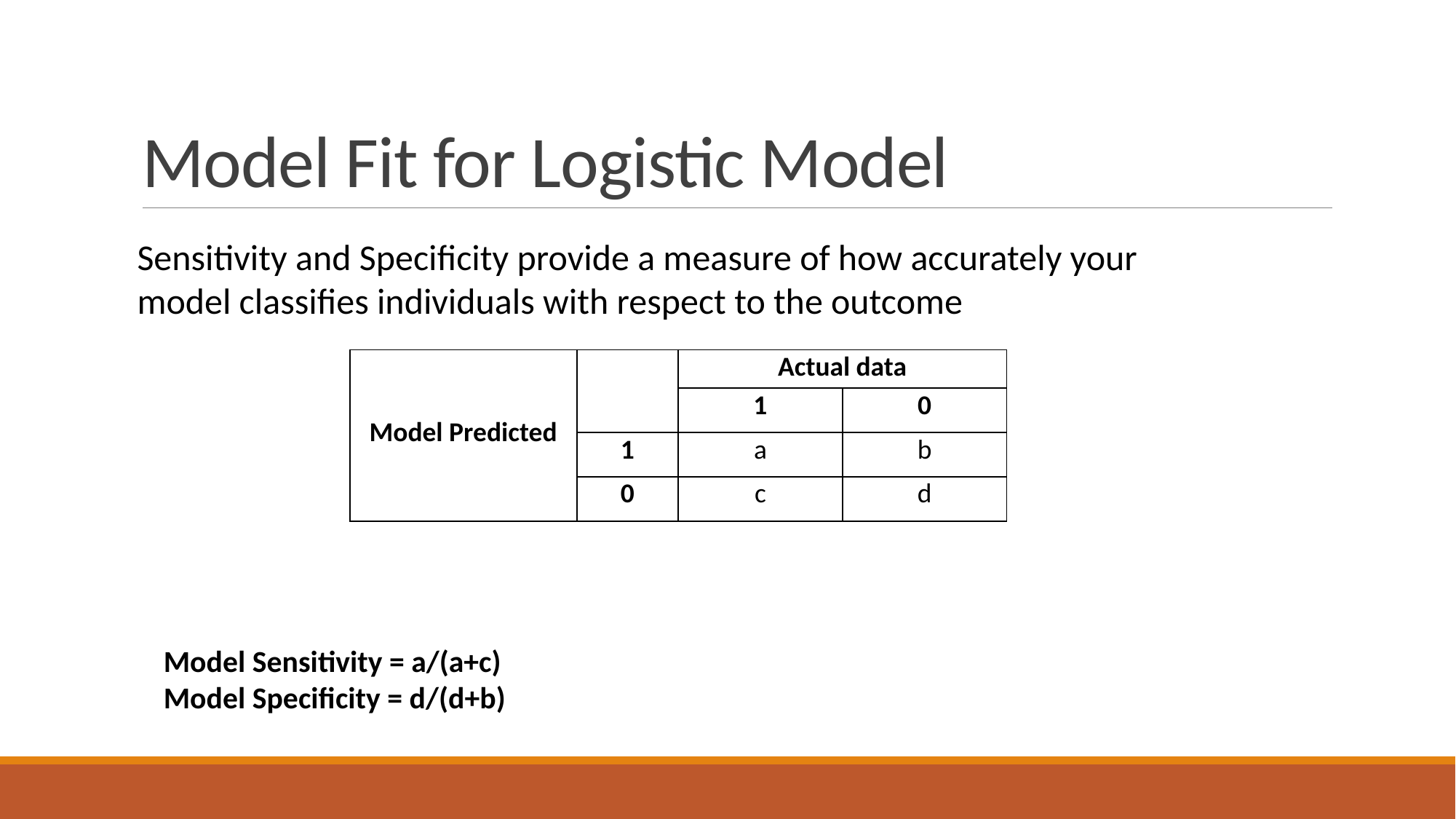

# Model Fit for Logistic Model
Sensitivity and Specificity provide a measure of how accurately your model classifies individuals with respect to the outcome
|  |  | Actual data |  |
| --- | --- | --- | --- |
| Model Predicted |  | 1 | 0 |
|  | 1 | a | b |
|  | 0 | c | d |
Model Sensitivity = a/(a+c)
Model Specificity = d/(d+b)